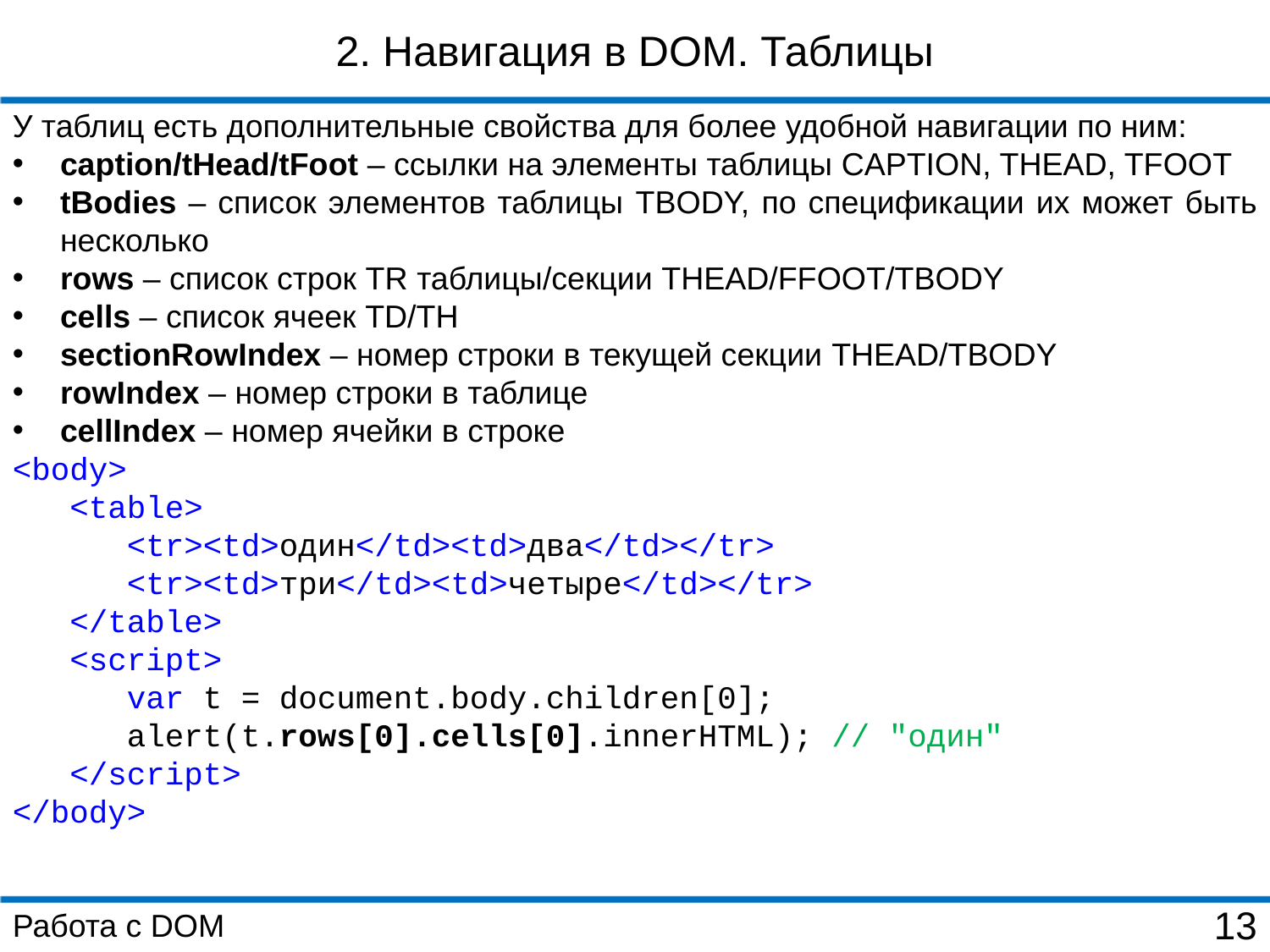

2. Навигация в DOM. Таблицы
У таблиц есть дополнительные свойства для более удобной навигации по ним:
caption/tHead/tFoot – ссылки на элементы таблицы CAPTION, THEAD, TFOOT
tBodies – список элементов таблицы TBODY, по спецификации их может быть несколько
rows – список строк TR таблицы/секции THEAD/FFOOT/TBODY
cells – список ячеек TD/TH
sectionRowIndex – номер строки в текущей секции THEAD/TBODY
rowIndex – номер строки в таблице
cellIndex – номер ячейки в строке
<body>
   <table>
      <tr><td>один</td><td>два</td></tr>
      <tr><td>три</td><td>четыре</td></tr>
   </table>
   <script>
      var t = document.body.children[0];
      alert(t.rows[0].cells[0].innerHTML); // "один"
   </script>
</body>
Работа с DOM
13